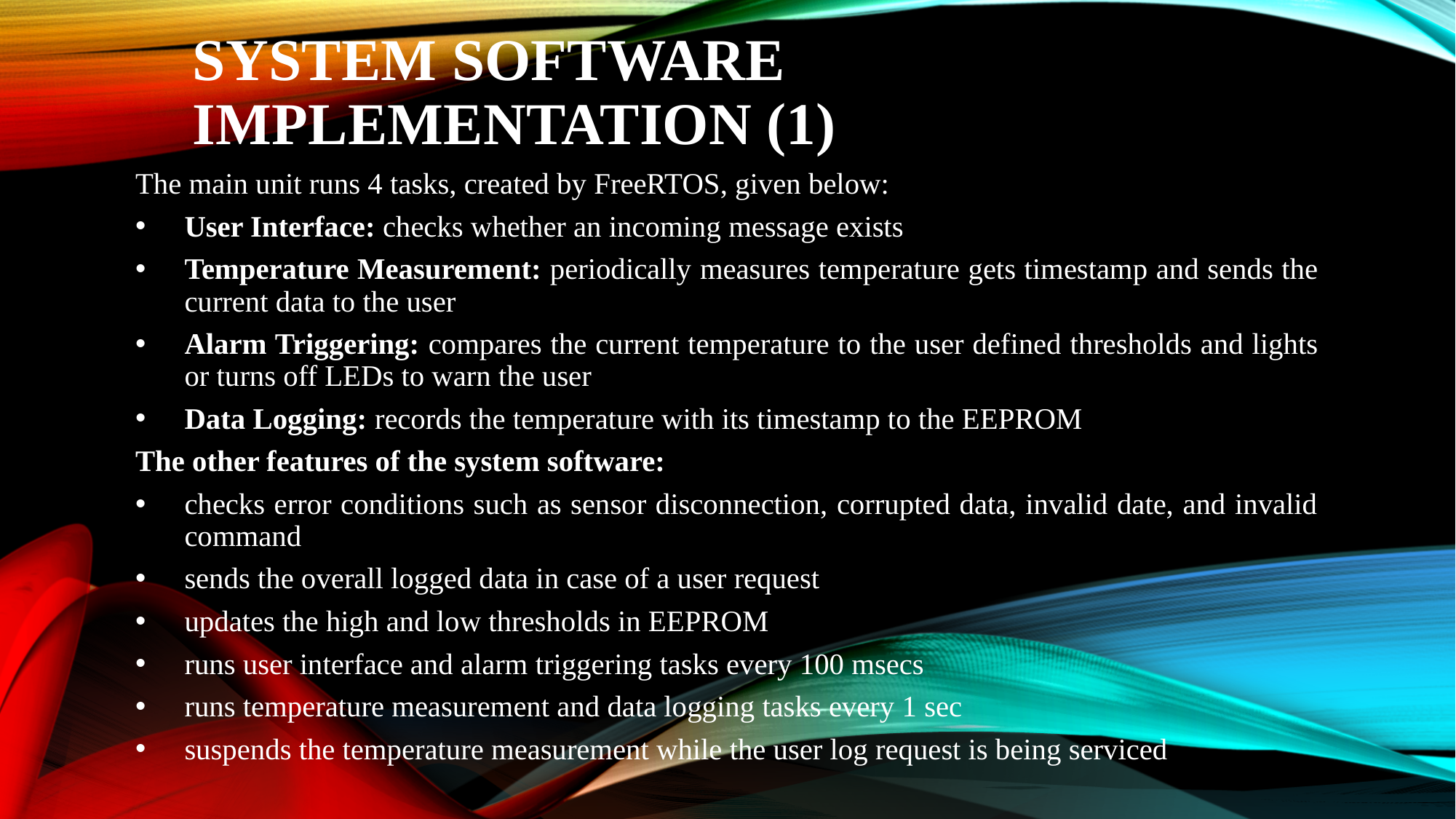

# SYSTEM SOFTWARE IMPLEMENTATION (1)
The main unit runs 4 tasks, created by FreeRTOS, given below:
User Interface: checks whether an incoming message exists
Temperature Measurement: periodically measures temperature gets timestamp and sends the current data to the user
Alarm Triggering: compares the current temperature to the user defined thresholds and lights or turns off LEDs to warn the user
Data Logging: records the temperature with its timestamp to the EEPROM
The other features of the system software:
checks error conditions such as sensor disconnection, corrupted data, invalid date, and invalid command
sends the overall logged data in case of a user request
updates the high and low thresholds in EEPROM
runs user interface and alarm triggering tasks every 100 msecs
runs temperature measurement and data logging tasks every 1 sec
suspends the temperature measurement while the user log request is being serviced